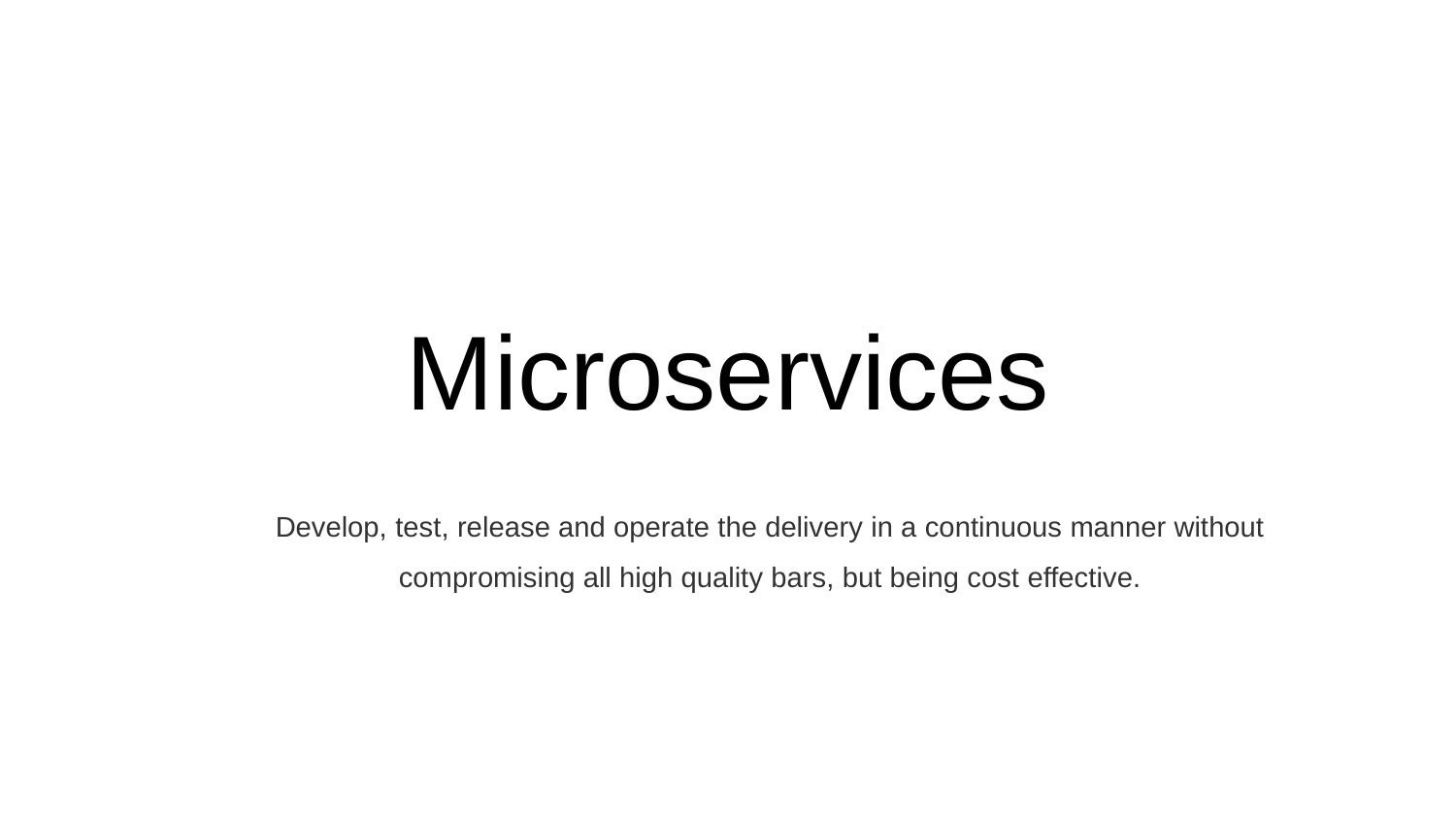

# Microservices
Develop, test, release and operate the delivery in a continuous manner without compromising all high quality bars, but being cost effective.